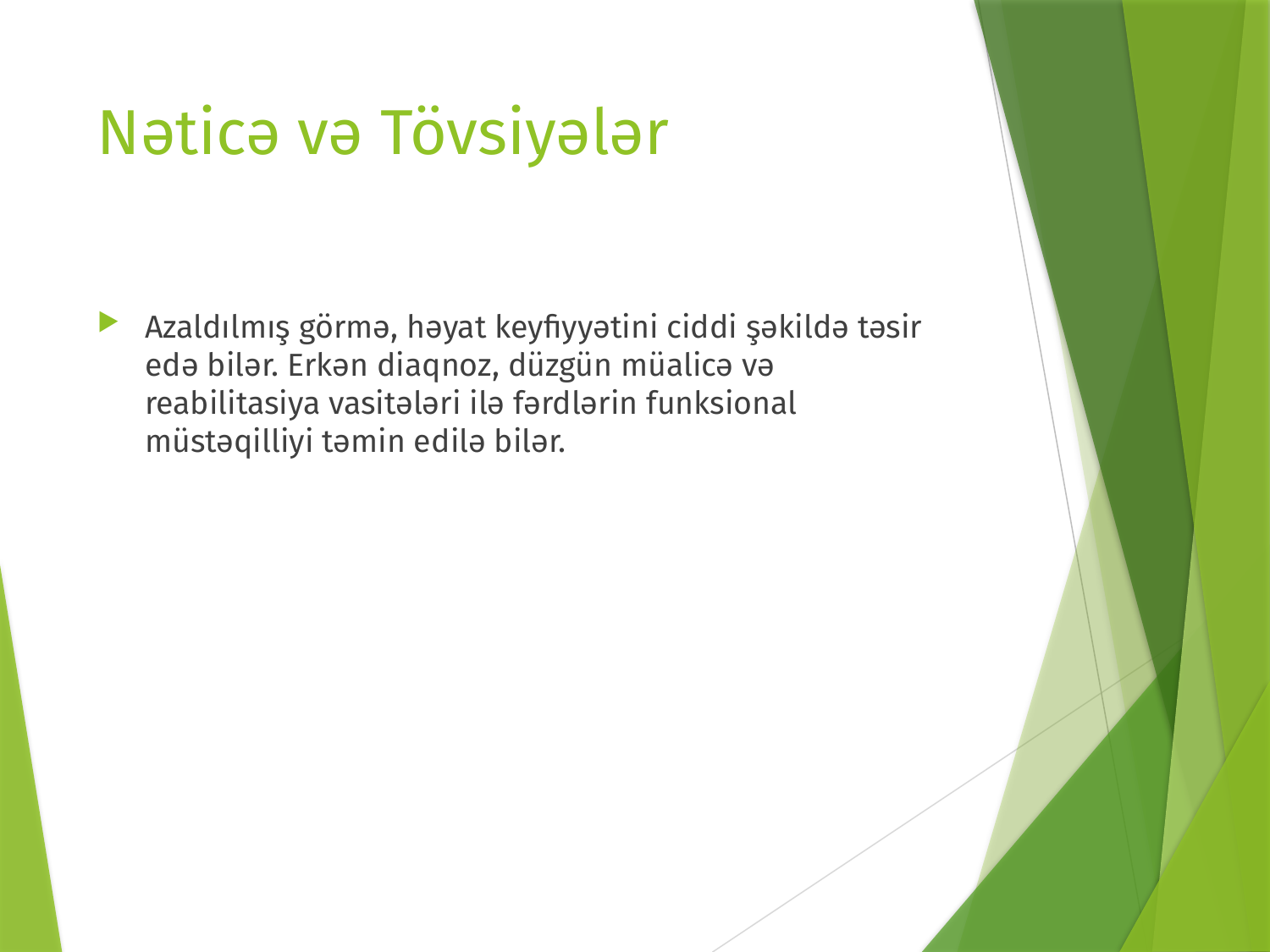

# Nəticə və Tövsiyələr
Azaldılmış görmə, həyat keyfiyyətini ciddi şəkildə təsir edə bilər. Erkən diaqnoz, düzgün müalicə və reabilitasiya vasitələri ilə fərdlərin funksional müstəqilliyi təmin edilə bilər.